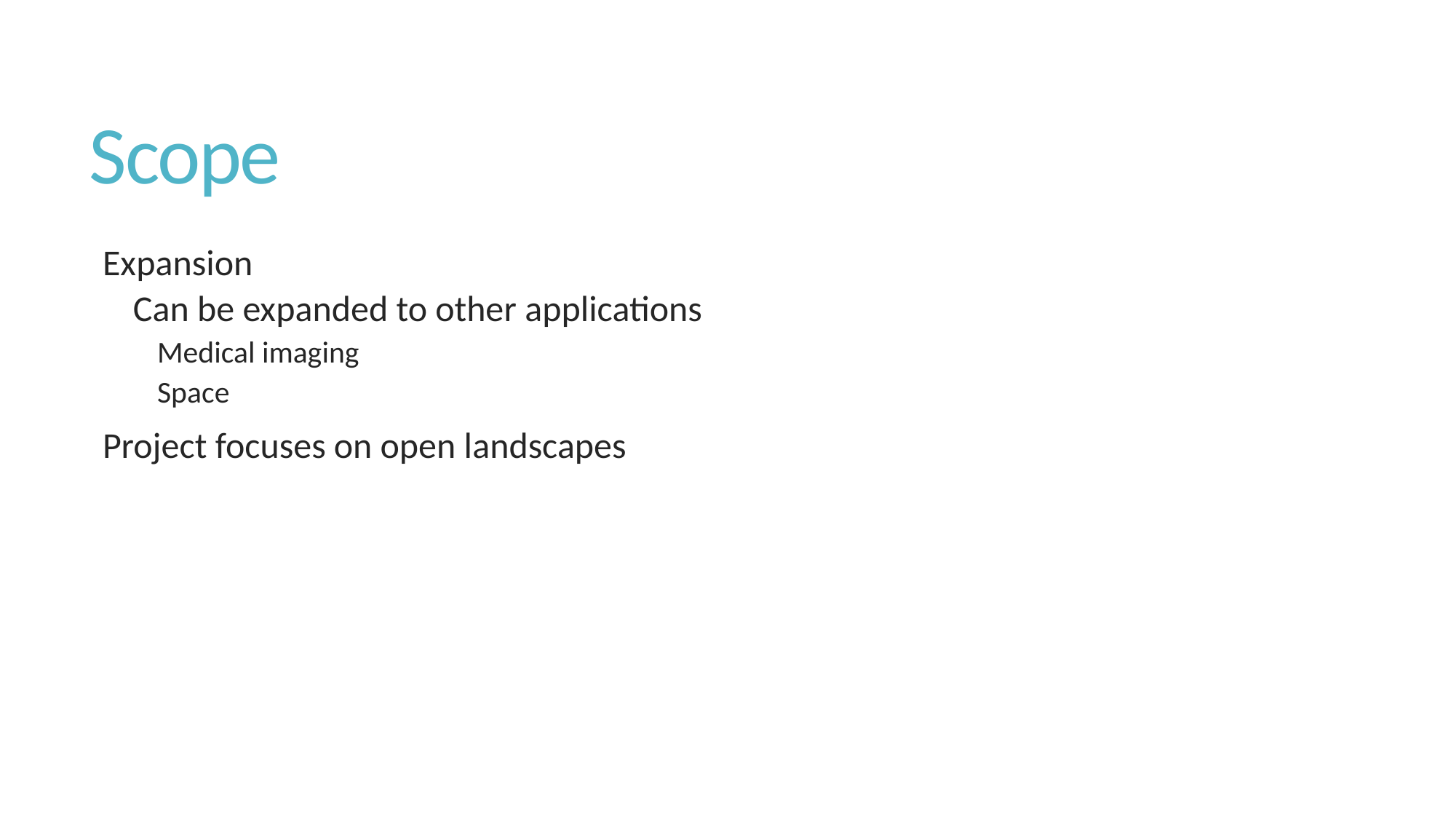

# Scope
Expansion
Can be expanded to other applications
Medical imaging
Space
Project focuses on open landscapes